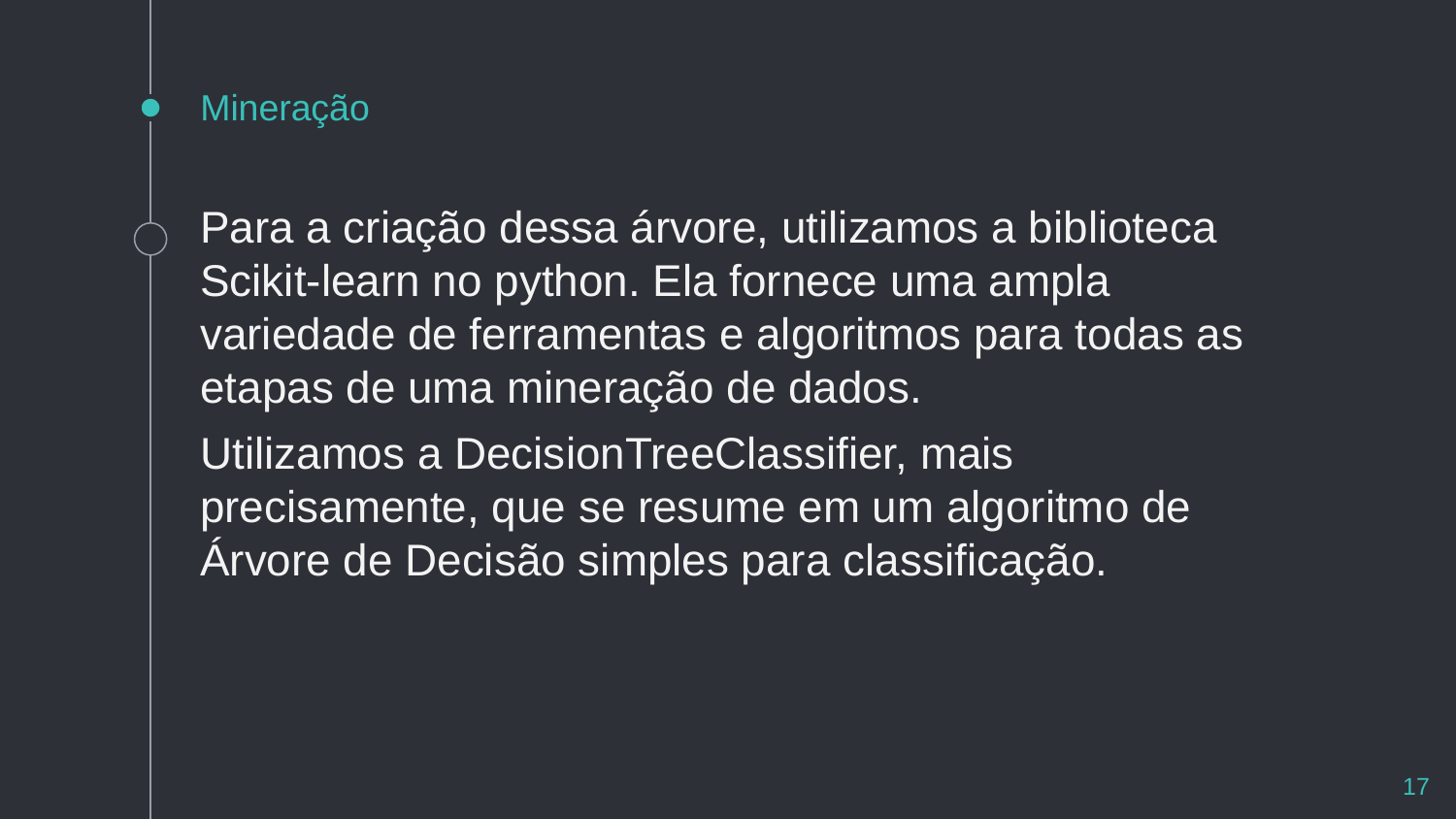

# Mineração
Para a criação dessa árvore, utilizamos a biblioteca Scikit-learn no python. Ela fornece uma ampla variedade de ferramentas e algoritmos para todas as etapas de uma mineração de dados.
Utilizamos a DecisionTreeClassifier, mais precisamente, que se resume em um algoritmo de Árvore de Decisão simples para classificação.

17